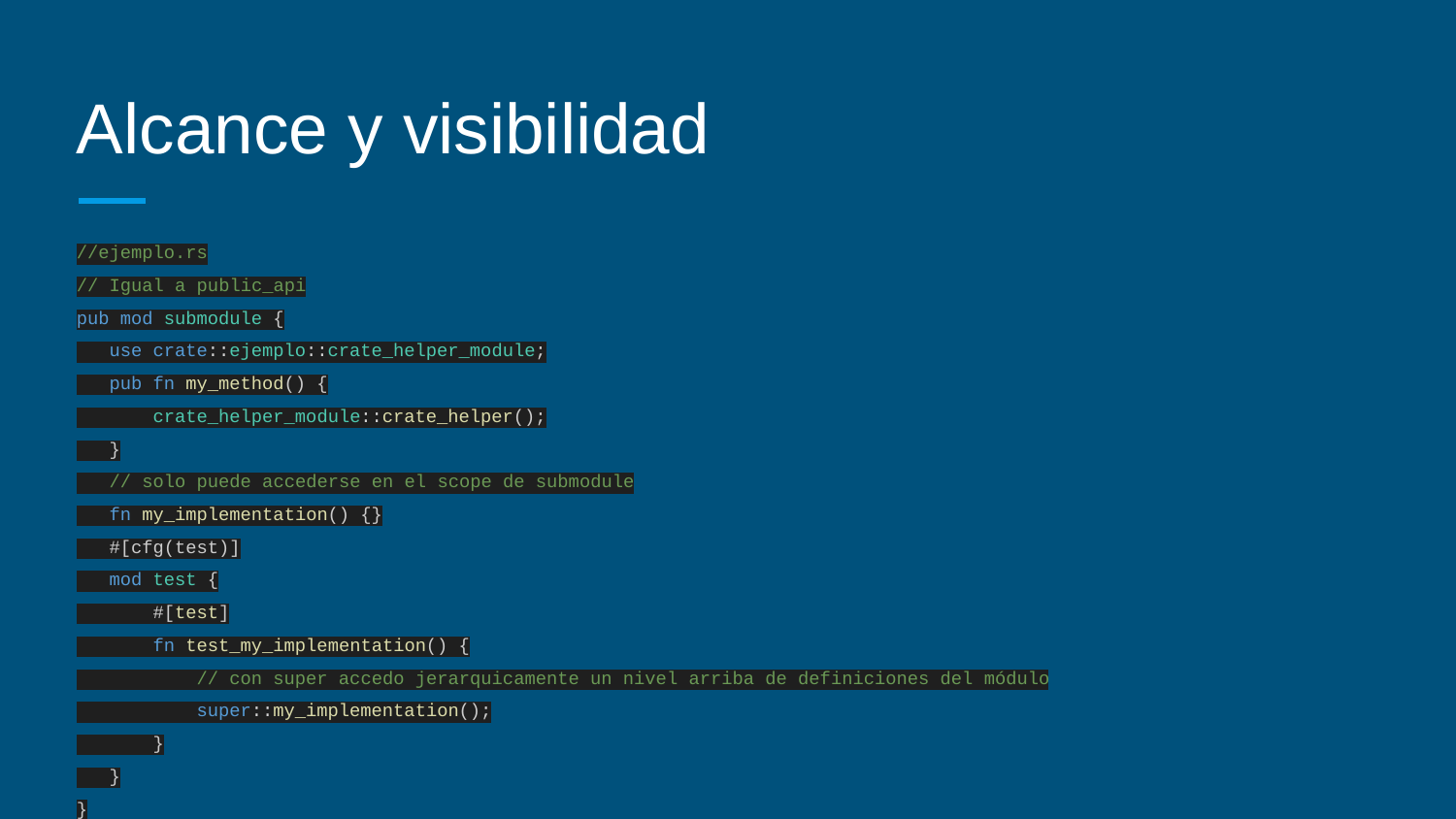

# Alcance y visibilidad
//ejemplo.rs
// Igual a public_api
pub mod submodule {
   use crate::ejemplo::crate_helper_module;
   pub fn my_method() {
       crate_helper_module::crate_helper();
   }
   // solo puede accederse en el scope de submodule
   fn my_implementation() {}
   #[cfg(test)]
   mod test {
       #[test]
       fn test_my_implementation() {
           // con super accedo jerarquicamente un nivel arriba de definiciones del módulo
           super::my_implementation();
       }
   }
}